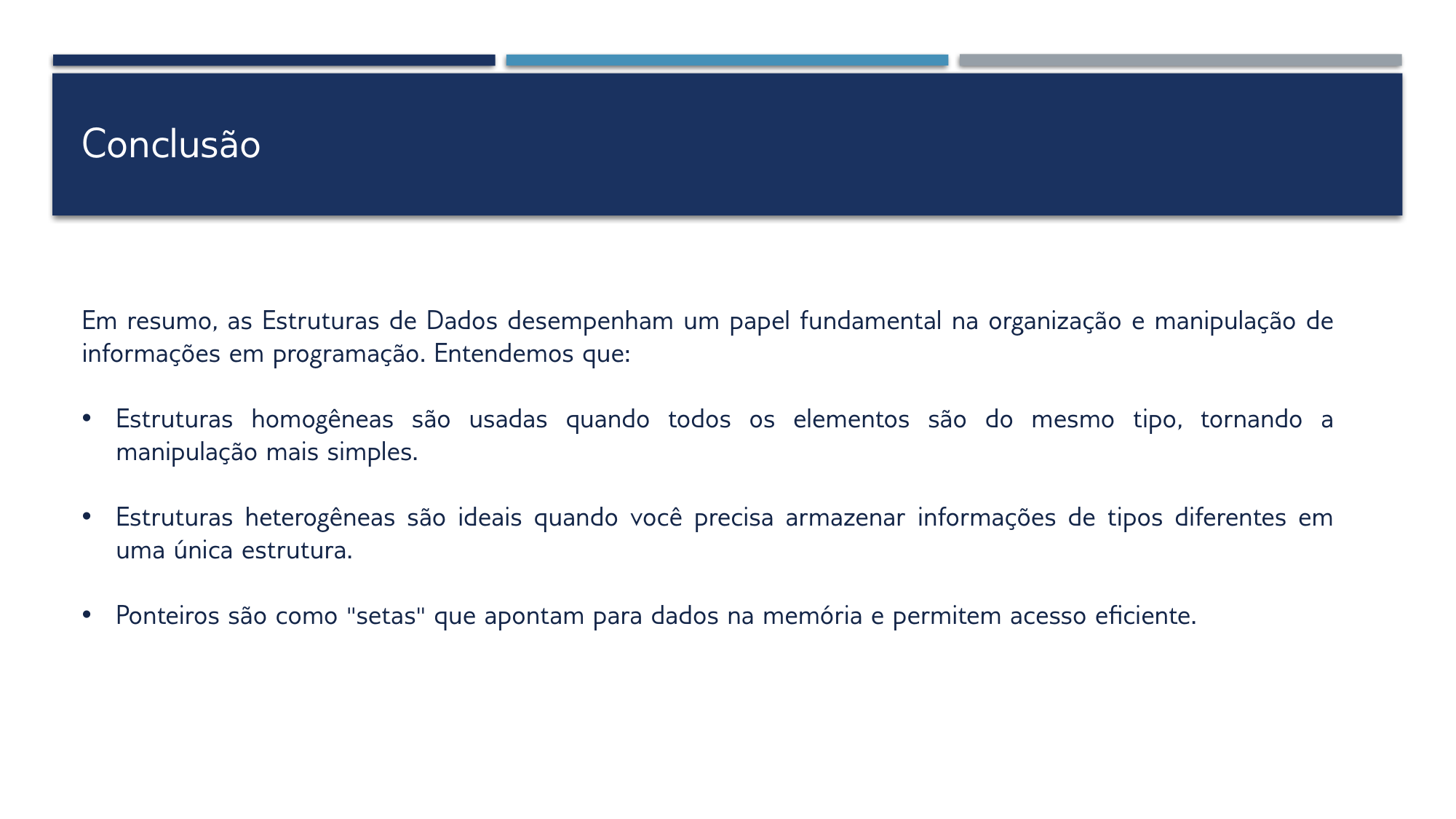

Conclusão
Em resumo, as Estruturas de Dados desempenham um papel fundamental na organização e manipulação de informações em programação. Entendemos que:

Estruturas homogêneas são usadas quando todos os elementos são do mesmo tipo, tornando a manipulação mais simples.

Estruturas heterogêneas são ideais quando você precisa armazenar informações de tipos diferentes em uma única estrutura.

Ponteiros são como "setas" que apontam para dados na memória e permitem acesso eficiente.